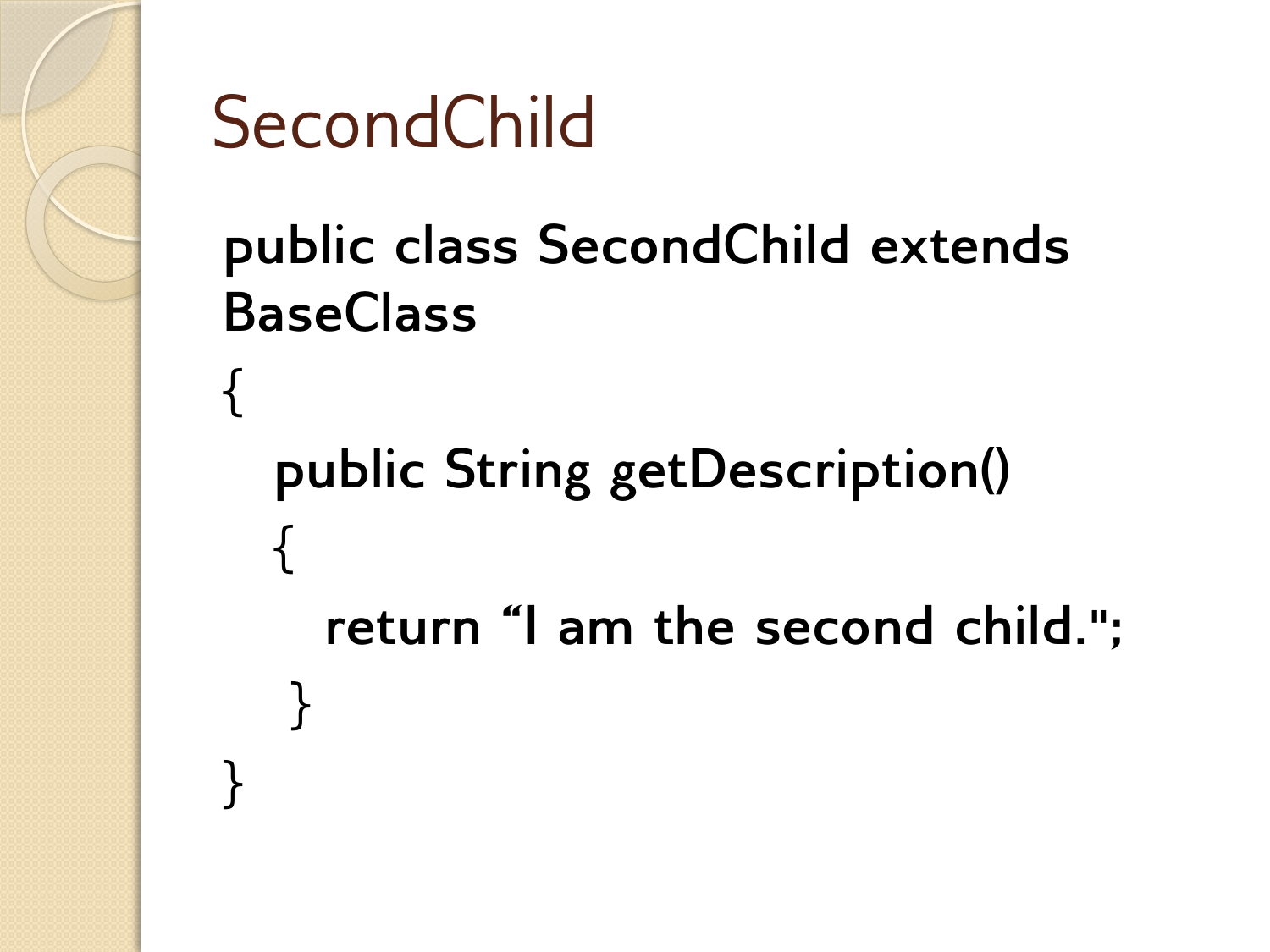

# SecondChild
public class SecondChild extends BaseClass
{
   public String getDescription()
   {
      return “I am the second child.";
    }
}